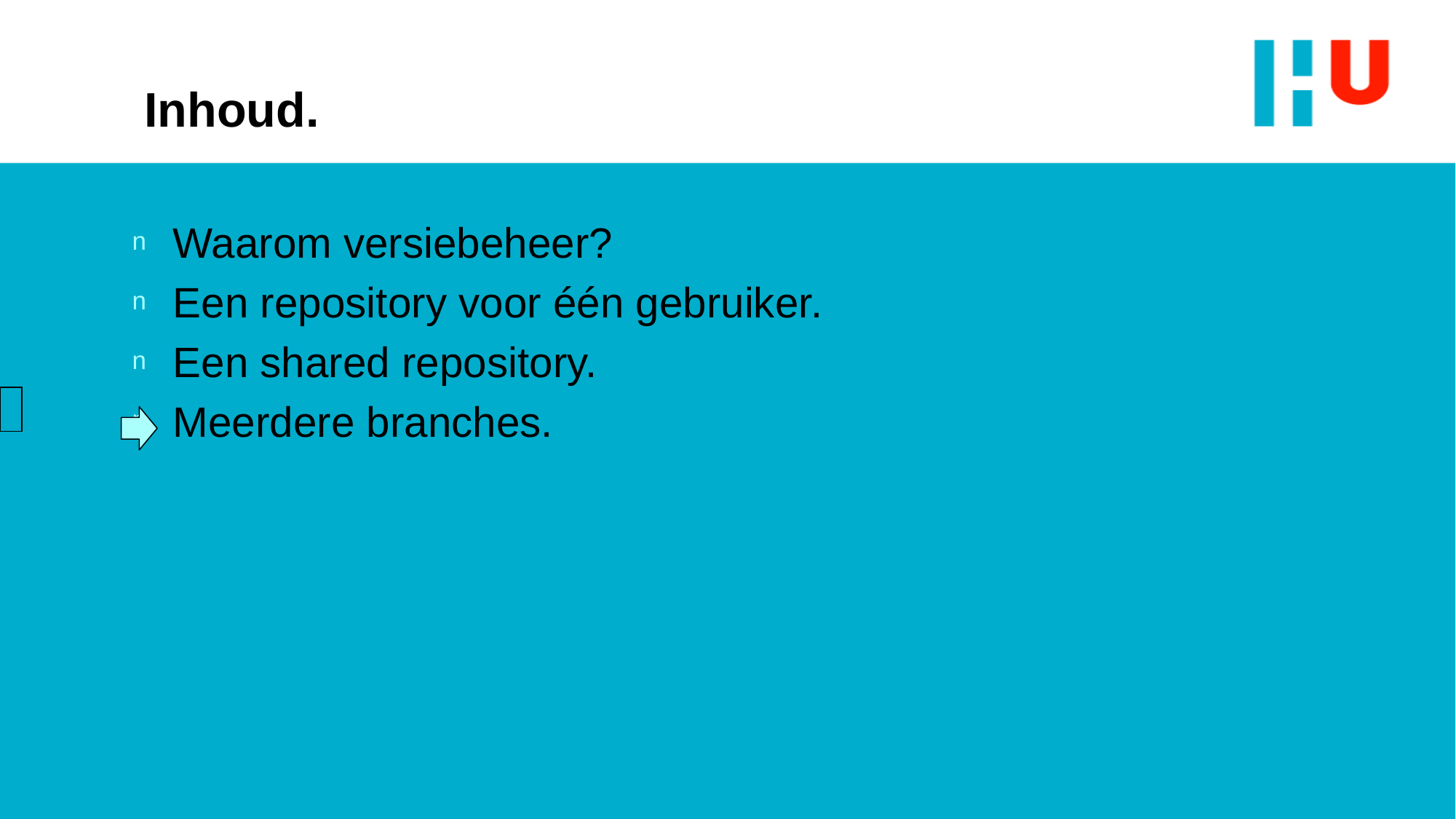

# Inhoud.
Waarom versiebeheer?
Een repository voor één gebruiker.
Een shared repository.
Meerdere branches.